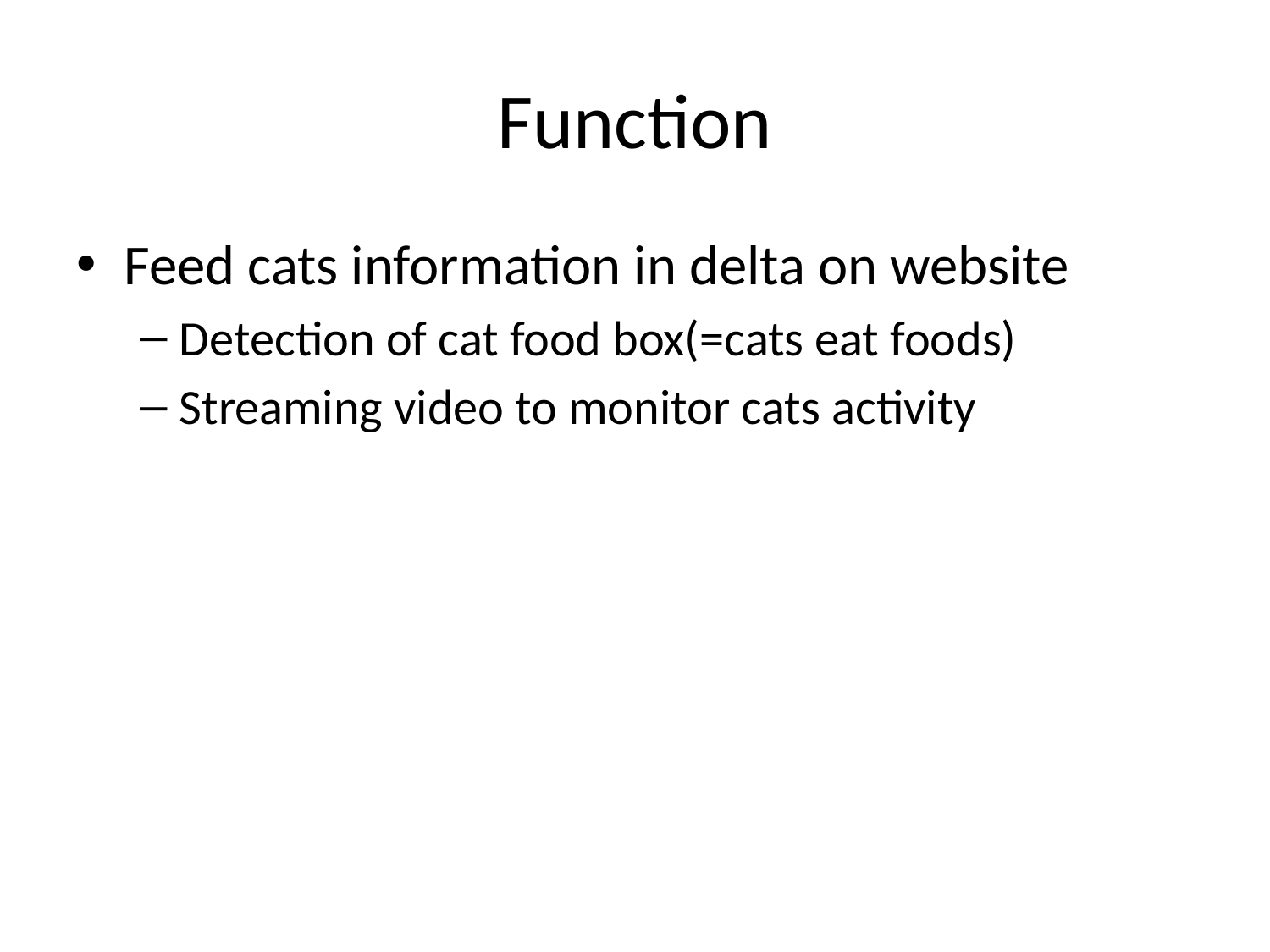

# Function
Feed cats information in delta on website
Detection of cat food box(=cats eat foods)
Streaming video to monitor cats activity